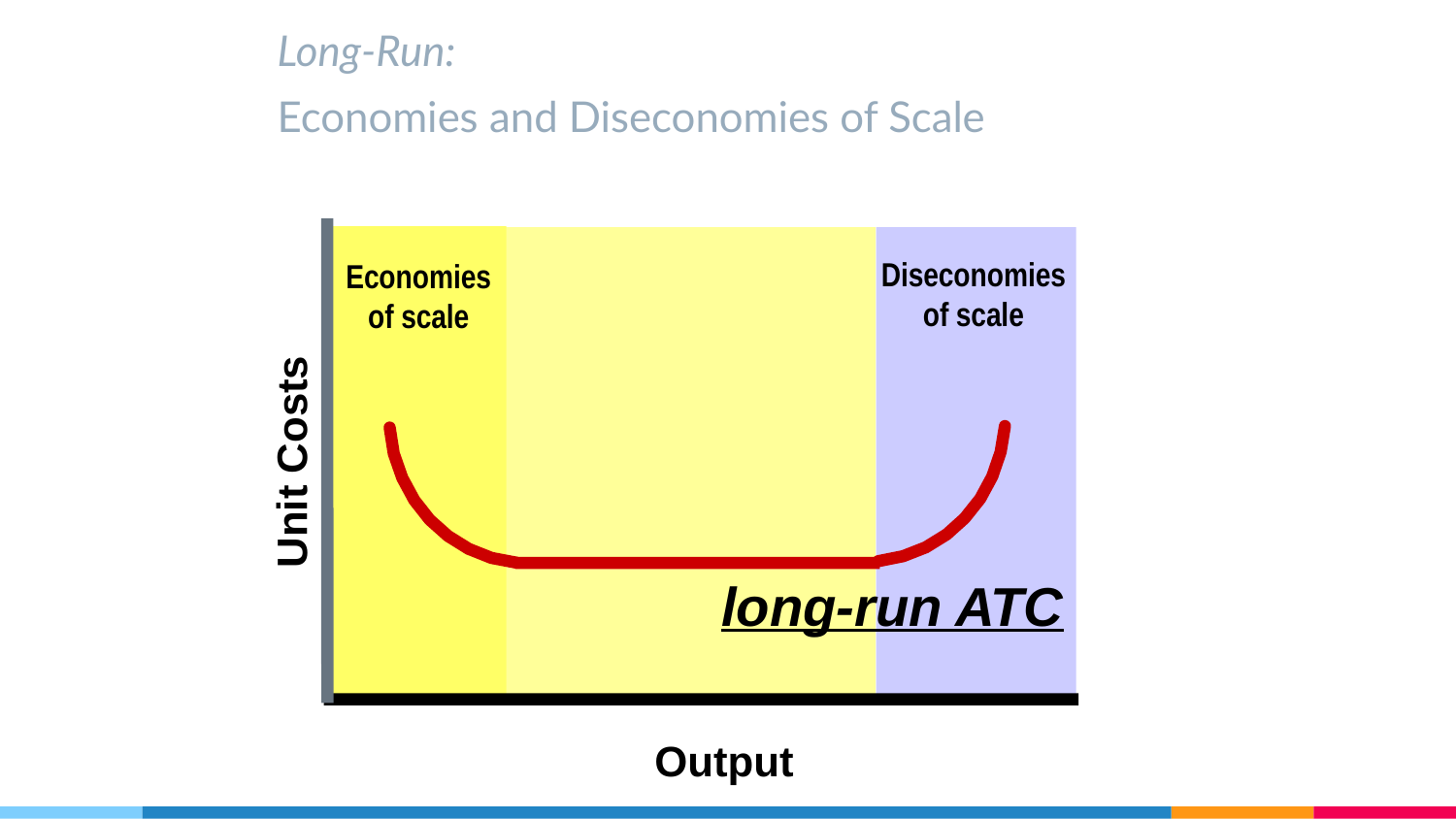

# Long-Run: Economies and Diseconomies of Scale

Diseconomies
of scale
Economies
of scale

Unit Costs
long-run ATC
Output